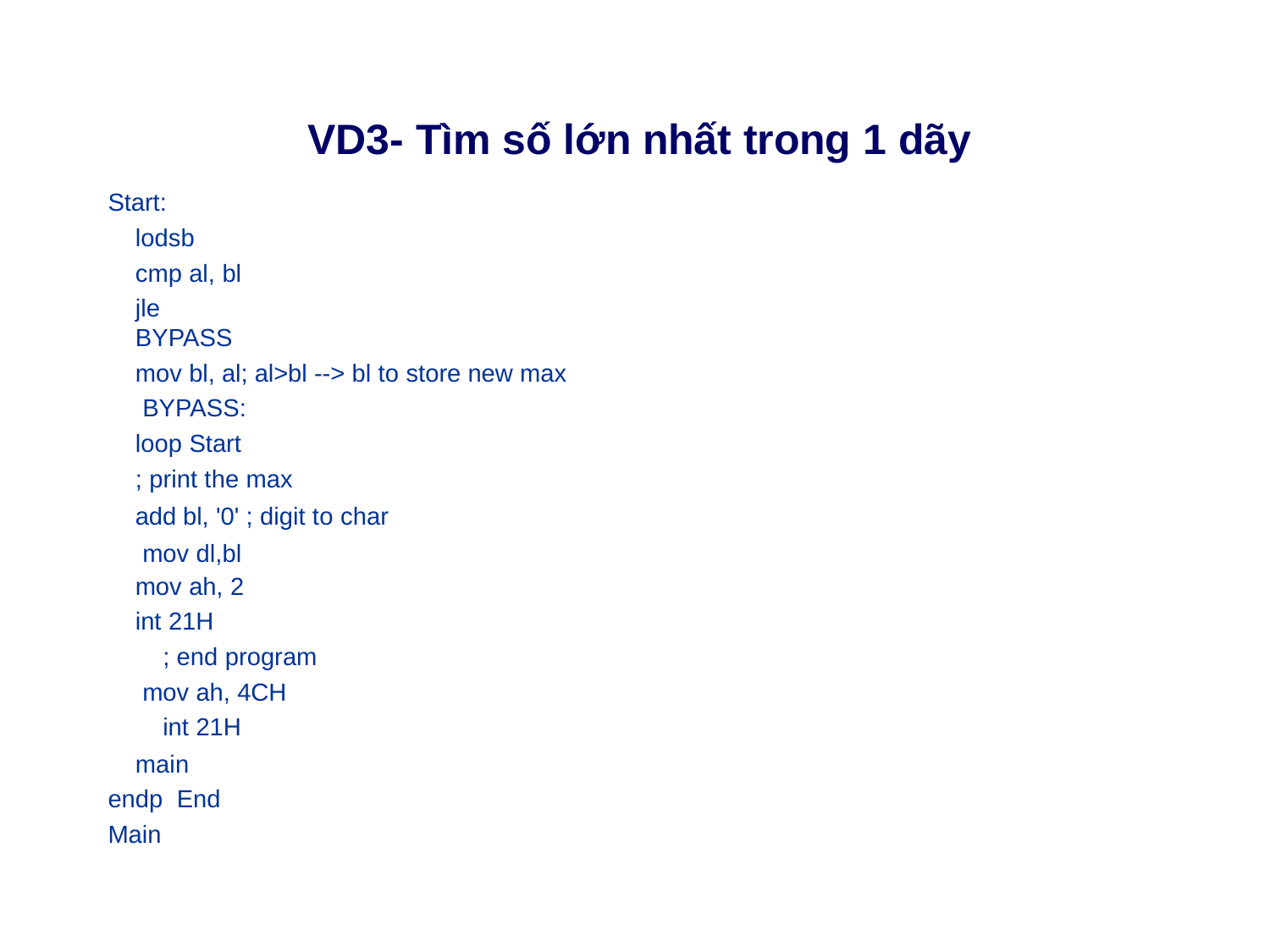

# VD3- Tìm số lớn nhất trong 1 dãy
Start:
lodsb  cmp al, bl
jle BYPASS
mov bl, al; al>bl --> bl to store new max  BYPASS:
loop Start
; print the max
add bl, '0' ; digit to char  mov dl,bl
mov ah, 2
int 21H
; end program  mov ah, 4CH
int 21H
main endp  End Main